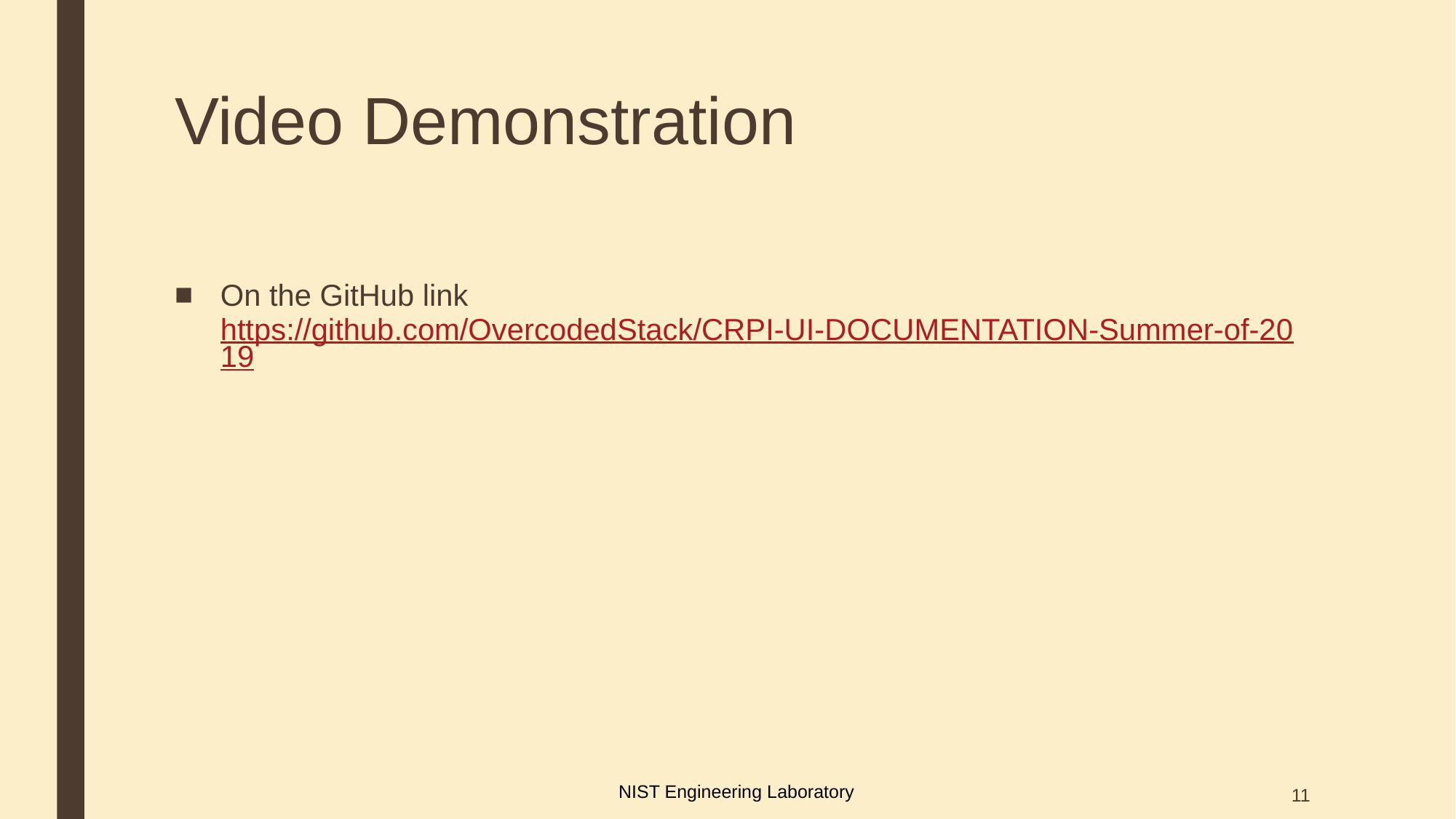

# Video Demonstration
On the GitHub link https://github.com/OvercodedStack/CRPI-UI-DOCUMENTATION-Summer-of-2019
11
NIST Engineering Laboratory